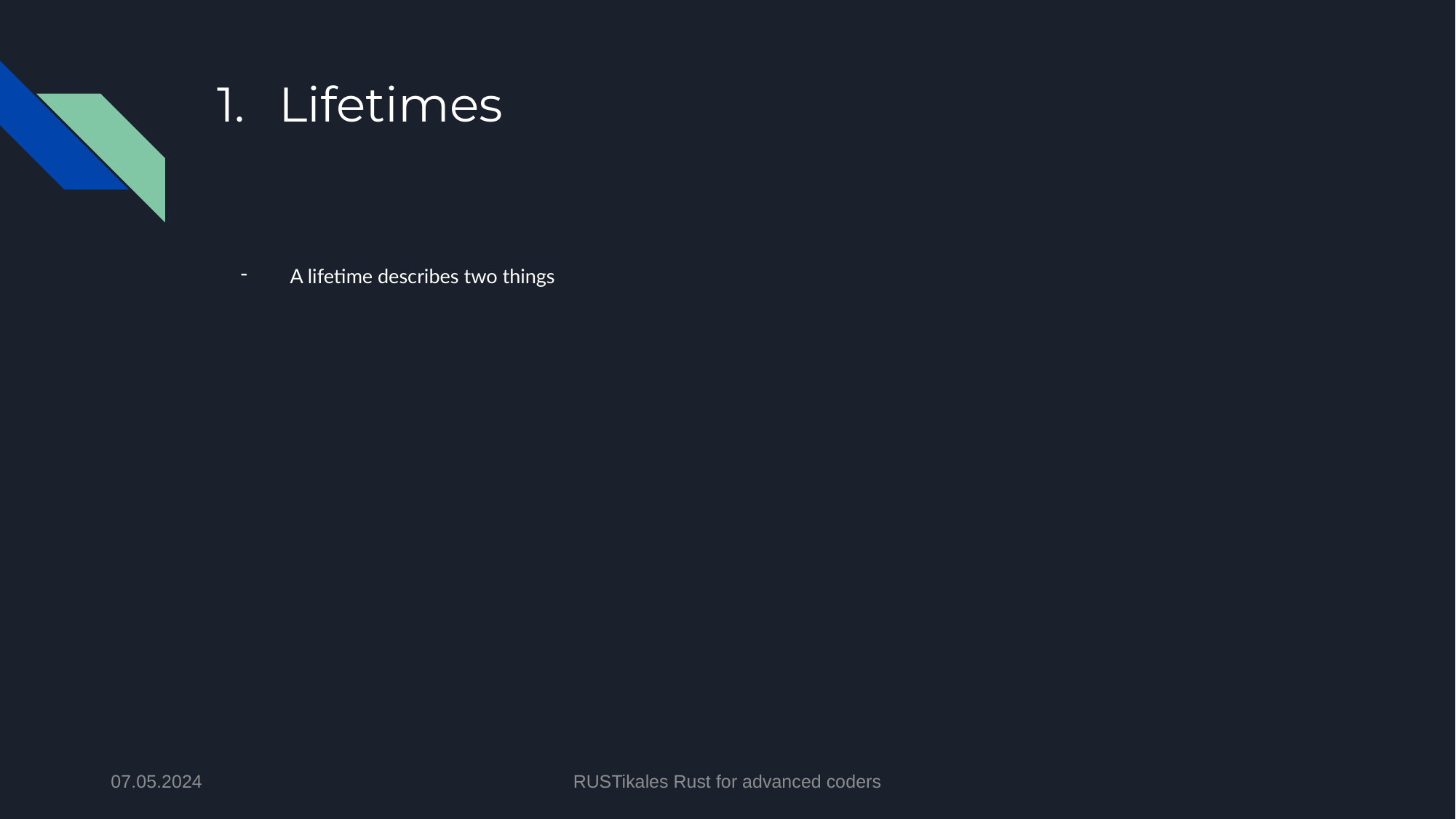

# Lifetimes
A lifetime describes two things
07.05.2024
RUSTikales Rust for advanced coders